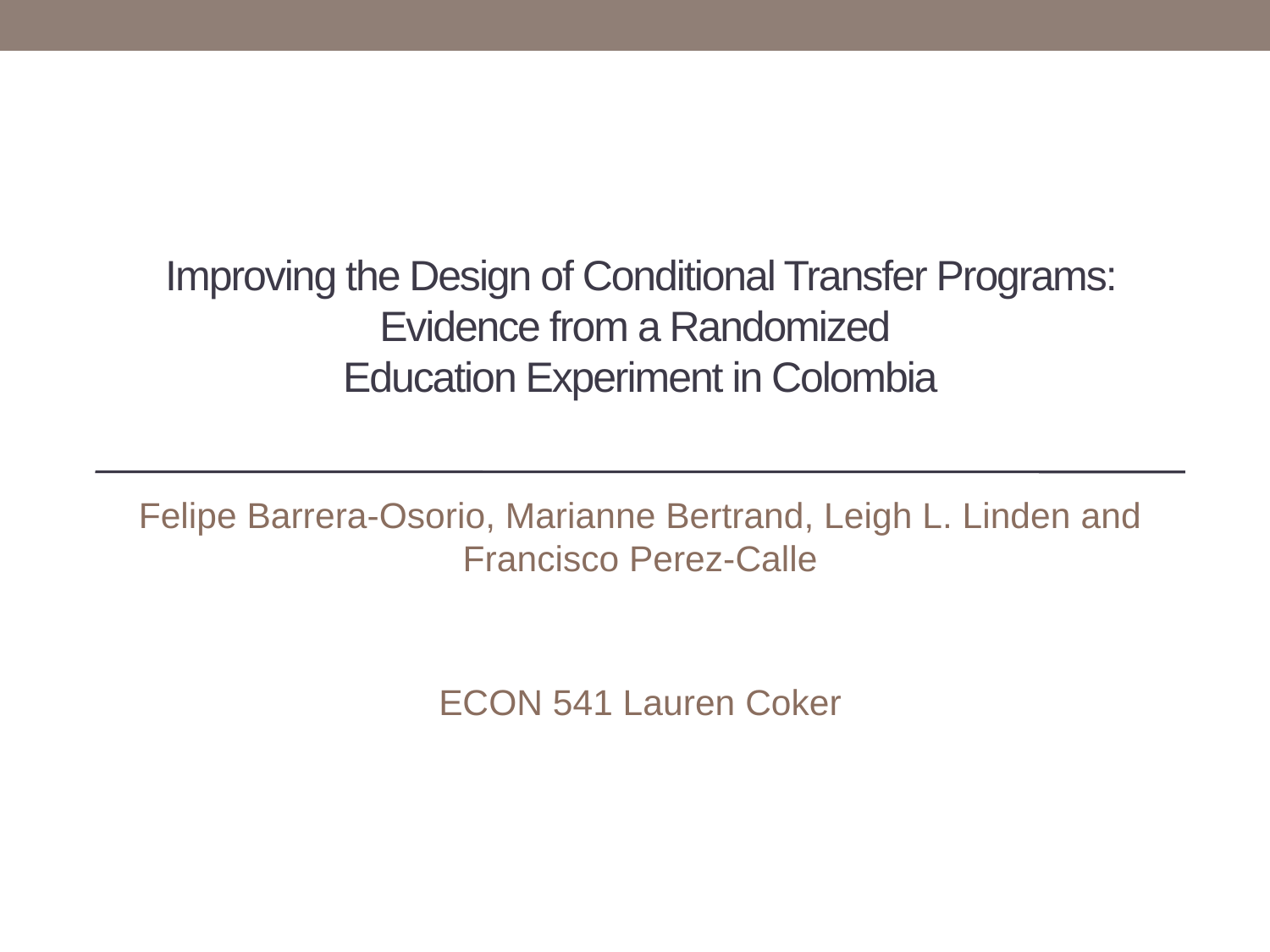

# Improving the Design of Conditional Transfer Programs: Evidence from a Randomized Education Experiment in Colombia
Felipe Barrera-Osorio, Marianne Bertrand, Leigh L. Linden and Francisco Perez-Calle

ECON 541 Lauren Coker